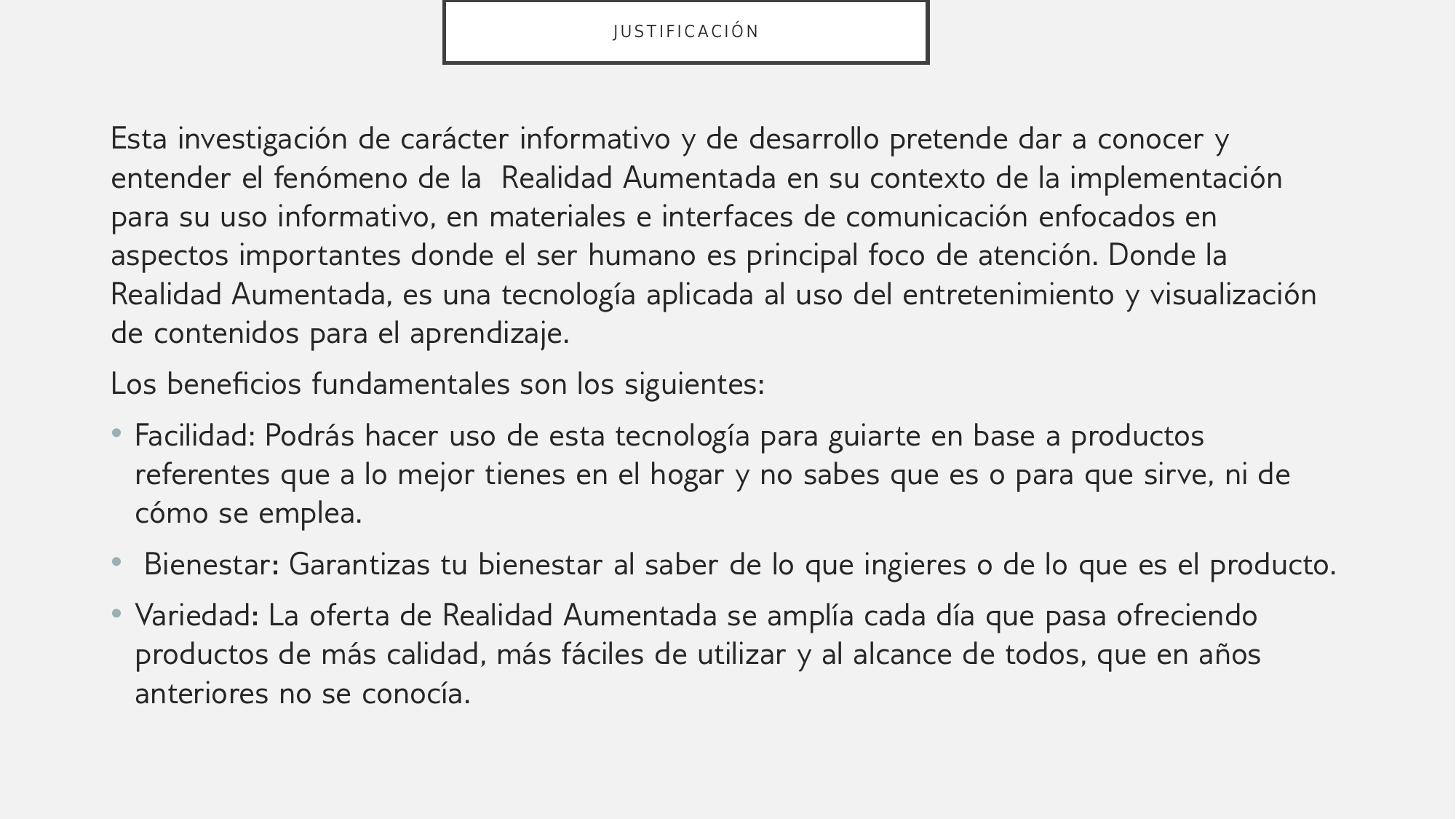

# Justificación
Esta investigación de carácter informativo y de desarrollo pretende dar a conocer y entender el fenómeno de la  Realidad Aumentada en su contexto de la implementación para su uso informativo, en materiales e interfaces de comunicación enfocados en aspectos importantes donde el ser humano es principal foco de atención. Donde la Realidad Aumentada, es una tecnología aplicada al uso del entretenimiento y visualización de contenidos para el aprendizaje.
Los beneficios fundamentales son los siguientes:
Facilidad: Podrás hacer uso de esta tecnología para guiarte en base a productos referentes que a lo mejor tienes en el hogar y no sabes que es o para que sirve, ni de cómo se emplea.
 Bienestar: Garantizas tu bienestar al saber de lo que ingieres o de lo que es el producto.
Variedad: La oferta de Realidad Aumentada se amplía cada día que pasa ofreciendo productos de más calidad, más fáciles de utilizar y al alcance de todos, que en años anteriores no se conocía.